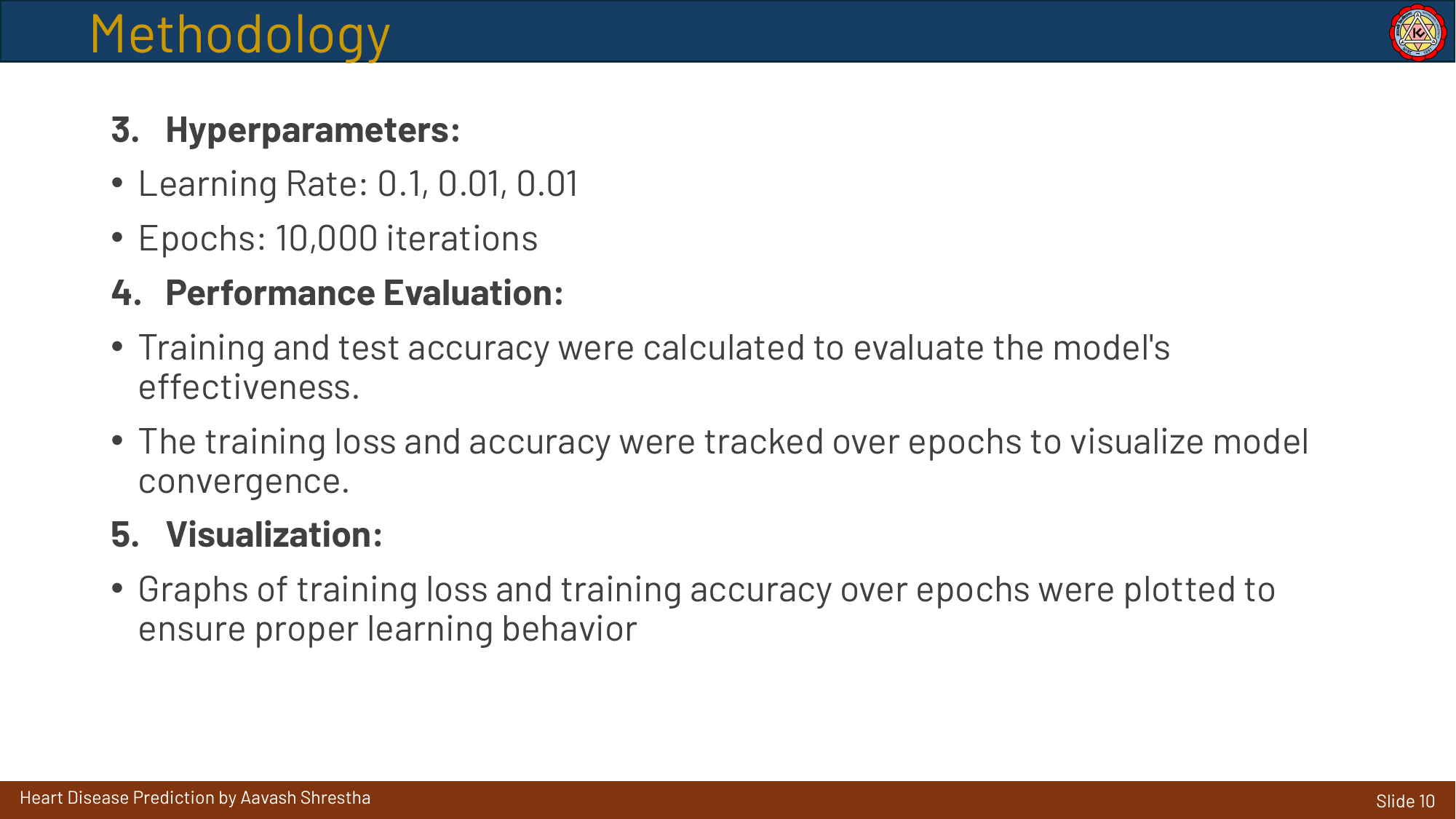

# Methodology
Hyperparameters:
Learning Rate: 0.1, 0.01, 0.01
Epochs: 10,000 iterations
Performance Evaluation:
Training and test accuracy were calculated to evaluate the model's effectiveness.
The training loss and accuracy were tracked over epochs to visualize model convergence.
Visualization:
Graphs of training loss and training accuracy over epochs were plotted to ensure proper learning behavior

Heart Disease Prediction by Aavash Shrestha
Slide 10